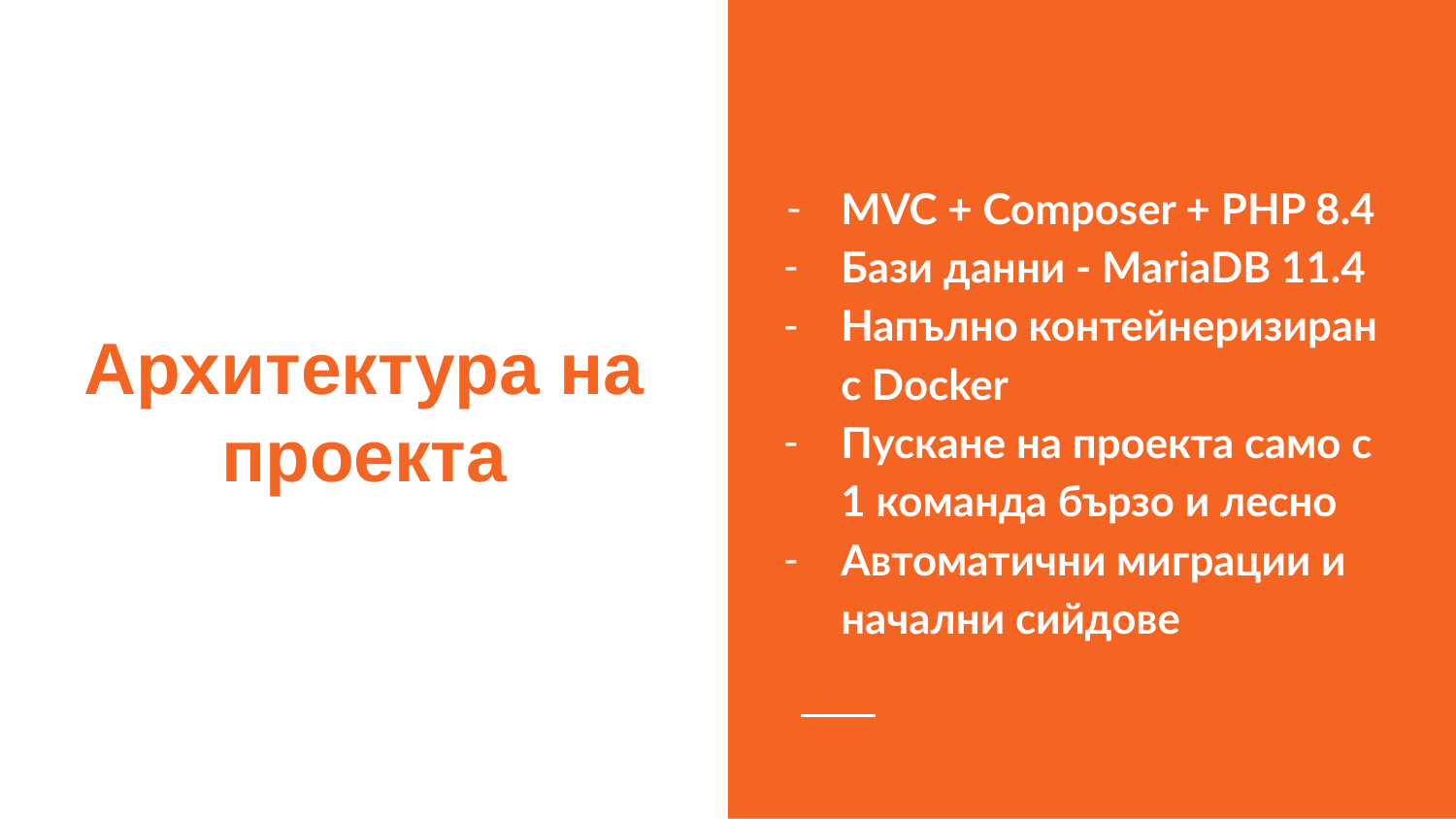

MVC + Composer + PHP 8.4
Бази данни - MariaDB 11.4
Напълно контейнеризиран с Docker
Пускане на проекта само с 1 команда бързо и лесно
Автоматични миграции и начални сийдове

# Архитектура на проекта